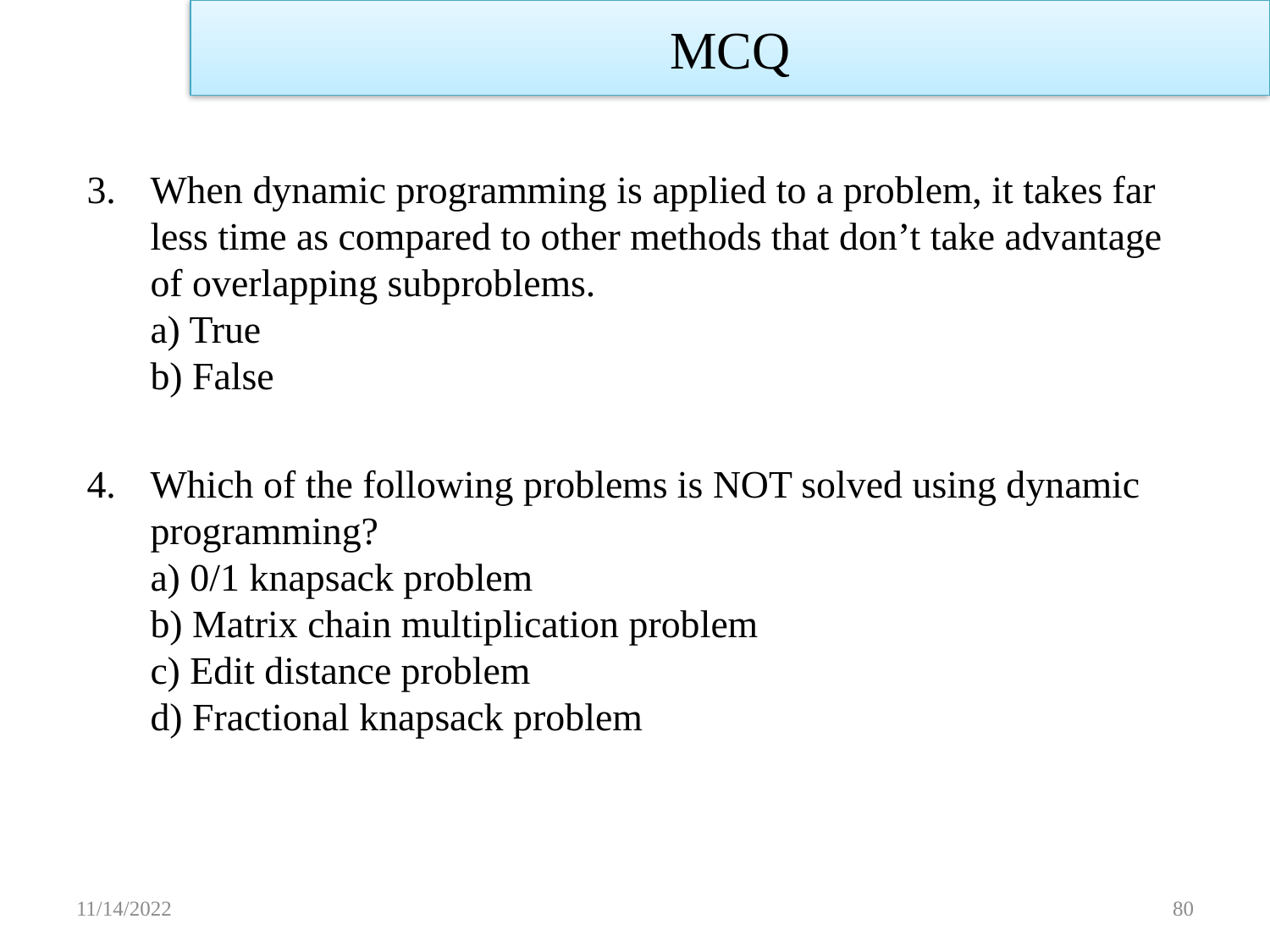

MCQ
When dynamic programming is applied to a problem, it takes far less time as compared to other methods that don’t take advantage of overlapping subproblems.
a) True
b) False

Which of the following problems is NOT solved using dynamic programming?
a) 0/1 knapsack problem
b) Matrix chain multiplication problem
c) Edit distance problem
d) Fractional knapsack problem

11/14/2022
80